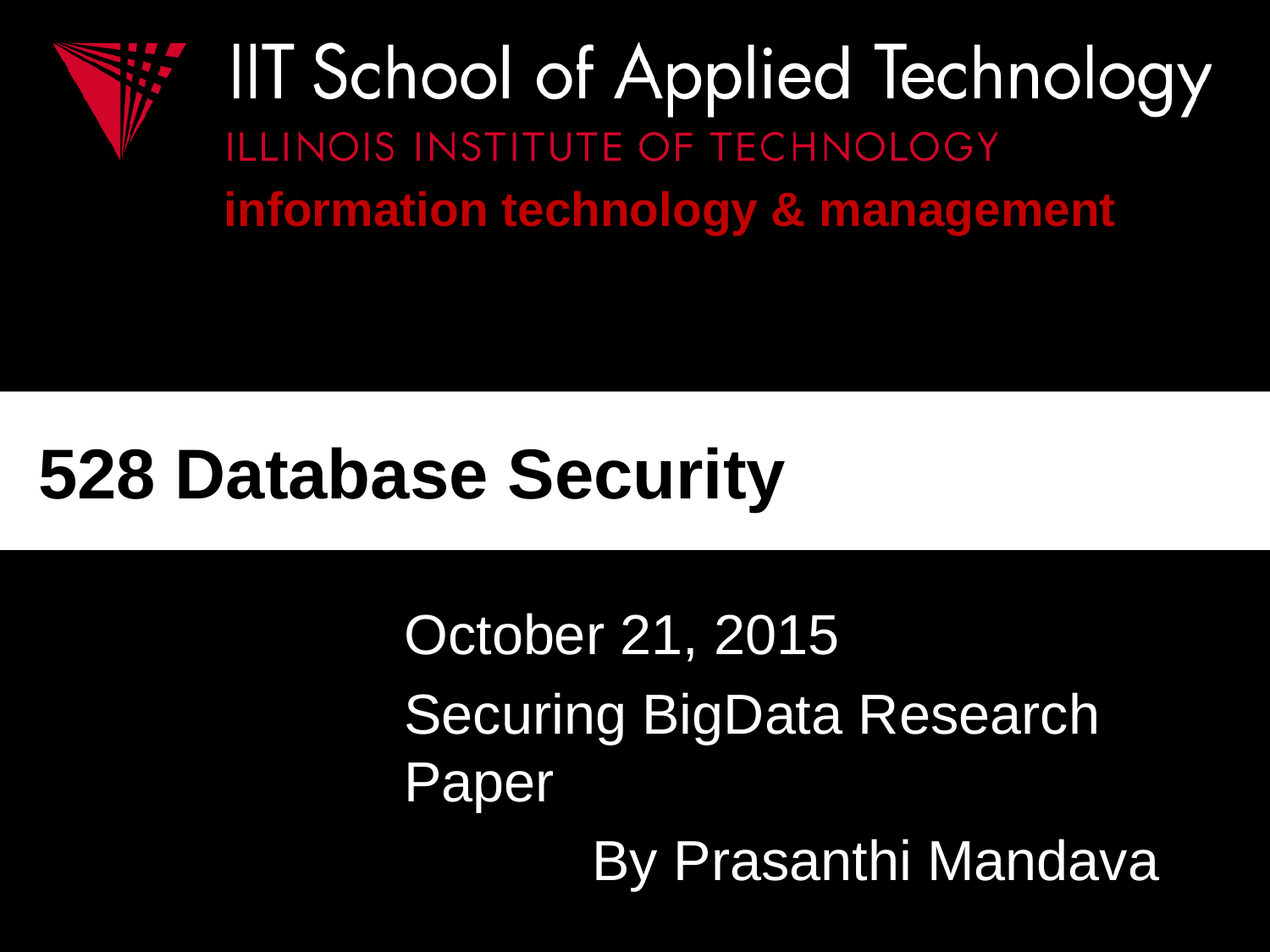

# 528 Database Security
October 21, 2015
Securing BigData Research Paper
            By Prasanthi Mandava